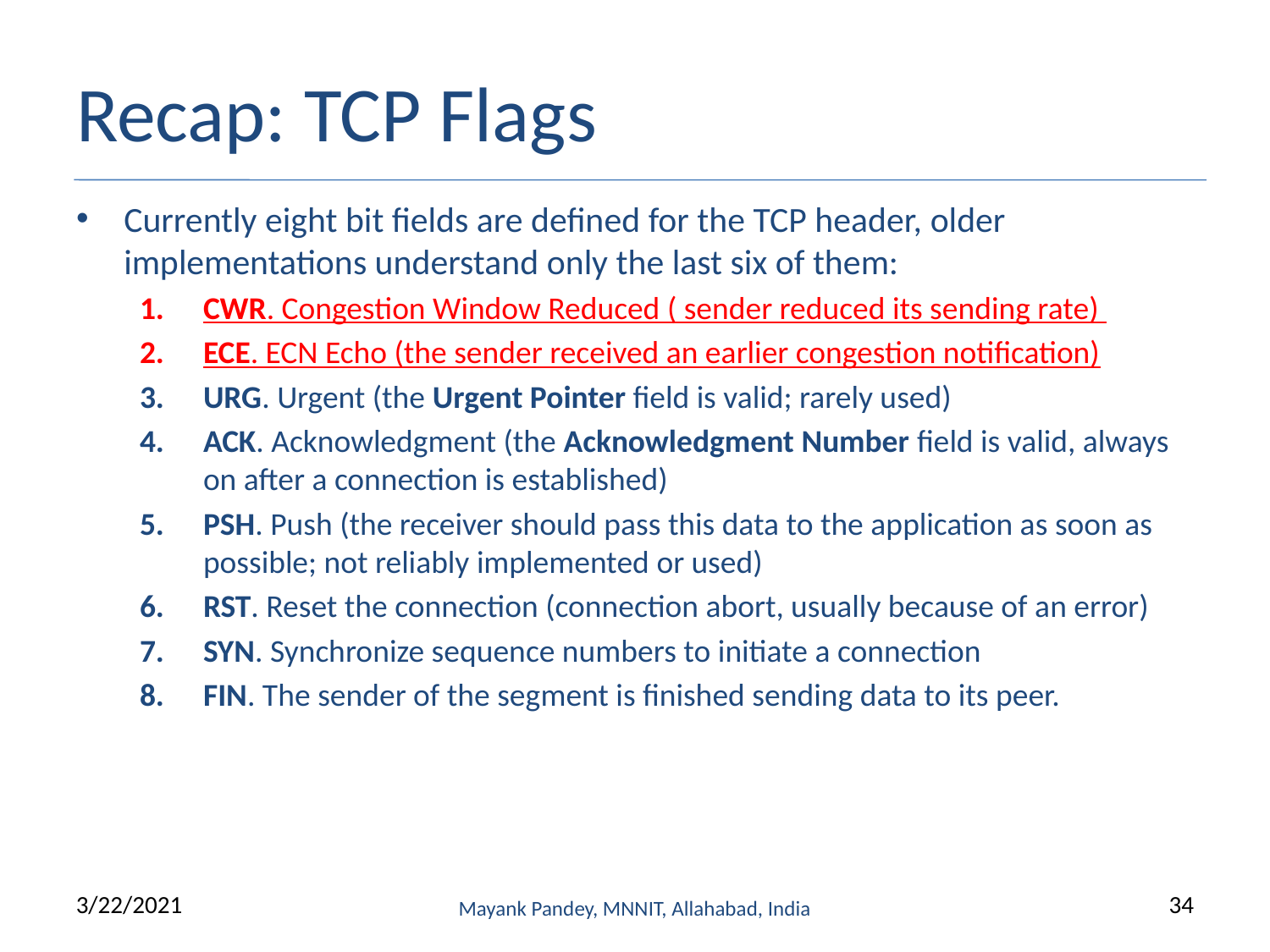

# Recap: TCP Flags
Currently eight bit fields are defined for the TCP header, older implementations understand only the last six of them:
CWR. Congestion Window Reduced ( sender reduced its sending rate)
ECE. ECN Echo (the sender received an earlier congestion notification)
URG. Urgent (the Urgent Pointer field is valid; rarely used)
ACK. Acknowledgment (the Acknowledgment Number field is valid, always on after a connection is established)
PSH. Push (the receiver should pass this data to the application as soon as possible; not reliably implemented or used)
RST. Reset the connection (connection abort, usually because of an error)
SYN. Synchronize sequence numbers to initiate a connection
FIN. The sender of the segment is finished sending data to its peer.

3/22/2021
Mayank Pandey, MNNIT, Allahabad, India
34